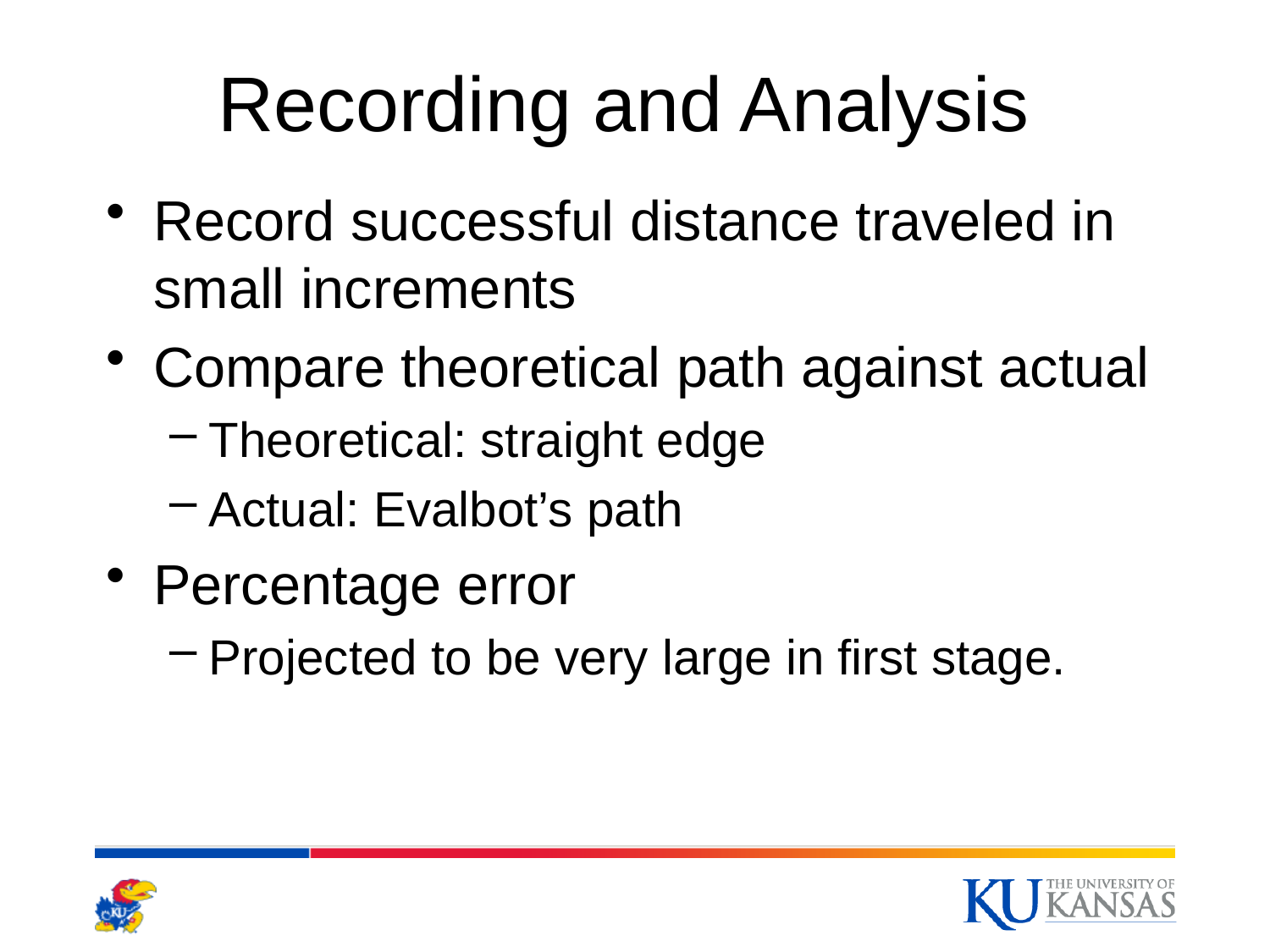

# Recording and Analysis
Record successful distance traveled in small increments
Compare theoretical path against actual
Theoretical: straight edge
Actual: Evalbot’s path
Percentage error
Projected to be very large in first stage.